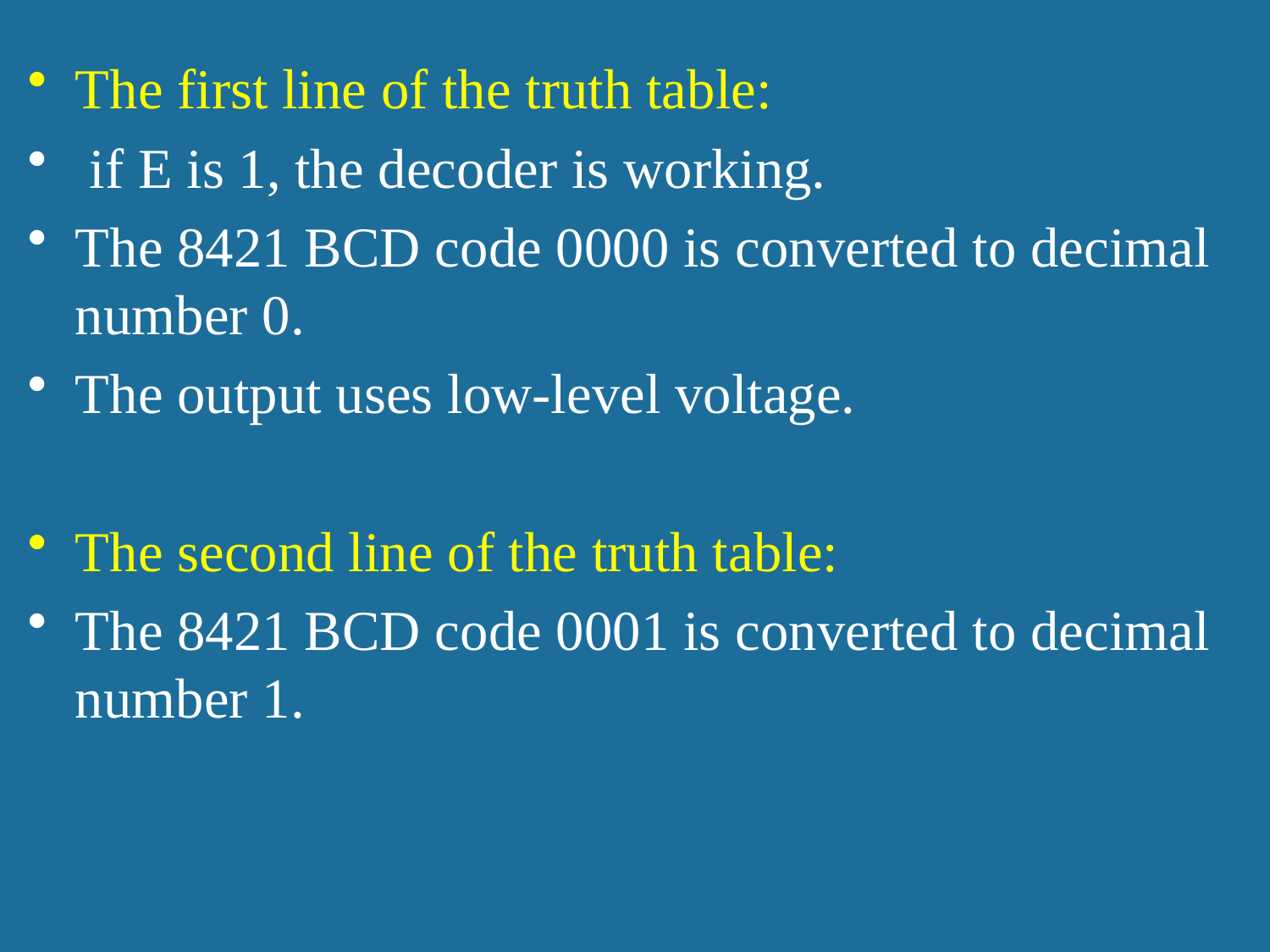

The first line of the truth table:
 if E is 1, the decoder is working.
The 8421 BCD code 0000 is converted to decimal number 0.
The output uses low-level voltage.

The second line of the truth table:
The 8421 BCD code 0001 is converted to decimal number 1.